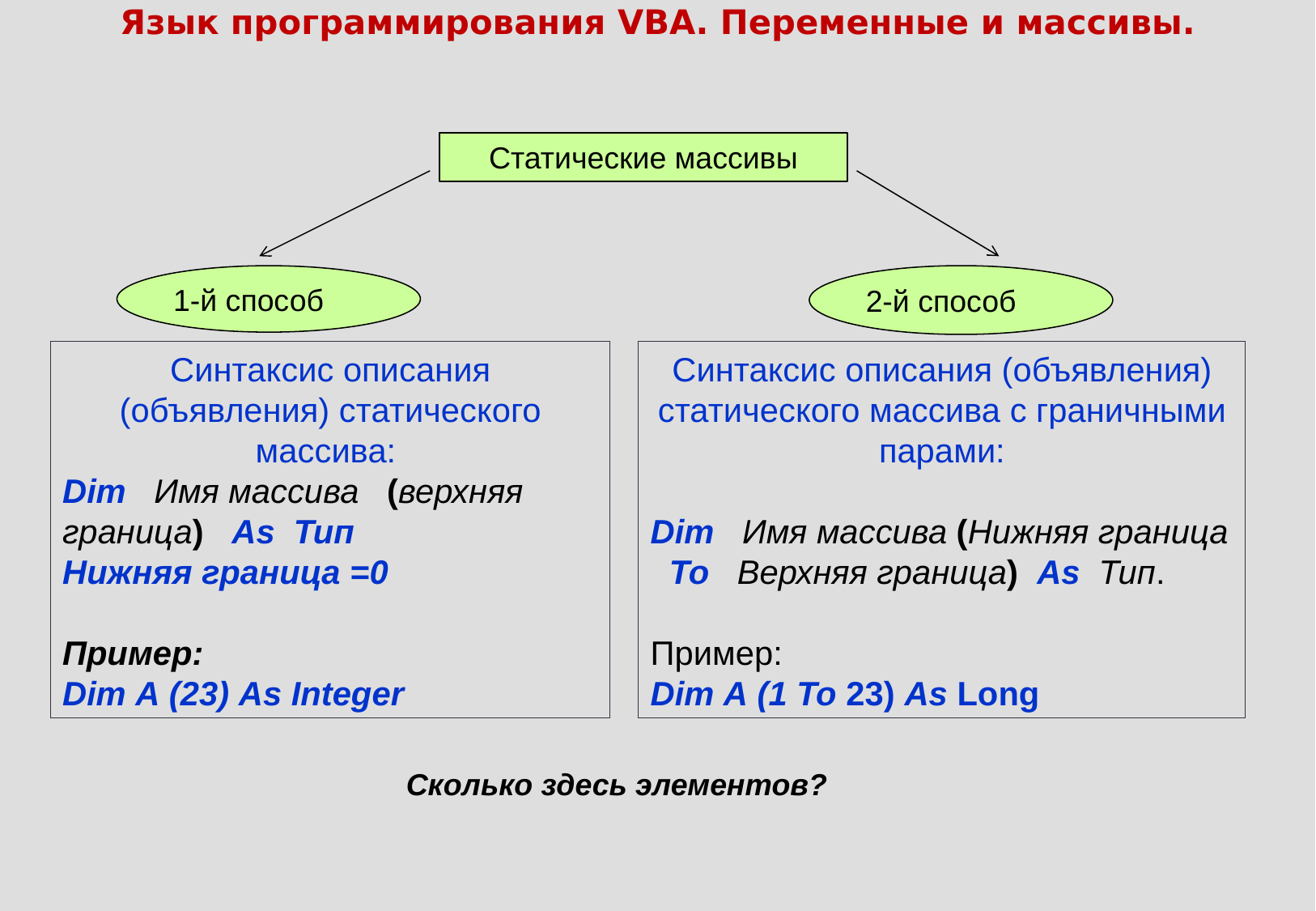

Язык программирования VBA. Переменные и массивы.
Статические массивы
1-й способ
2-й способ
Синтаксис описания (объявления) статического массива:
Dim   Имя массива   (верхняя граница)   As  Тип
Нижняя граница =0

Пример:
Dim А (23) As Integer
Синтаксис описания (объявления) статического массива с граничными парами:

Dim   Имя массива (Нижняя граница   To   Верхняя граница)  As  Тип.

Пример:
Dim А (1 To 23) As Long
Сколько здесь элементов?